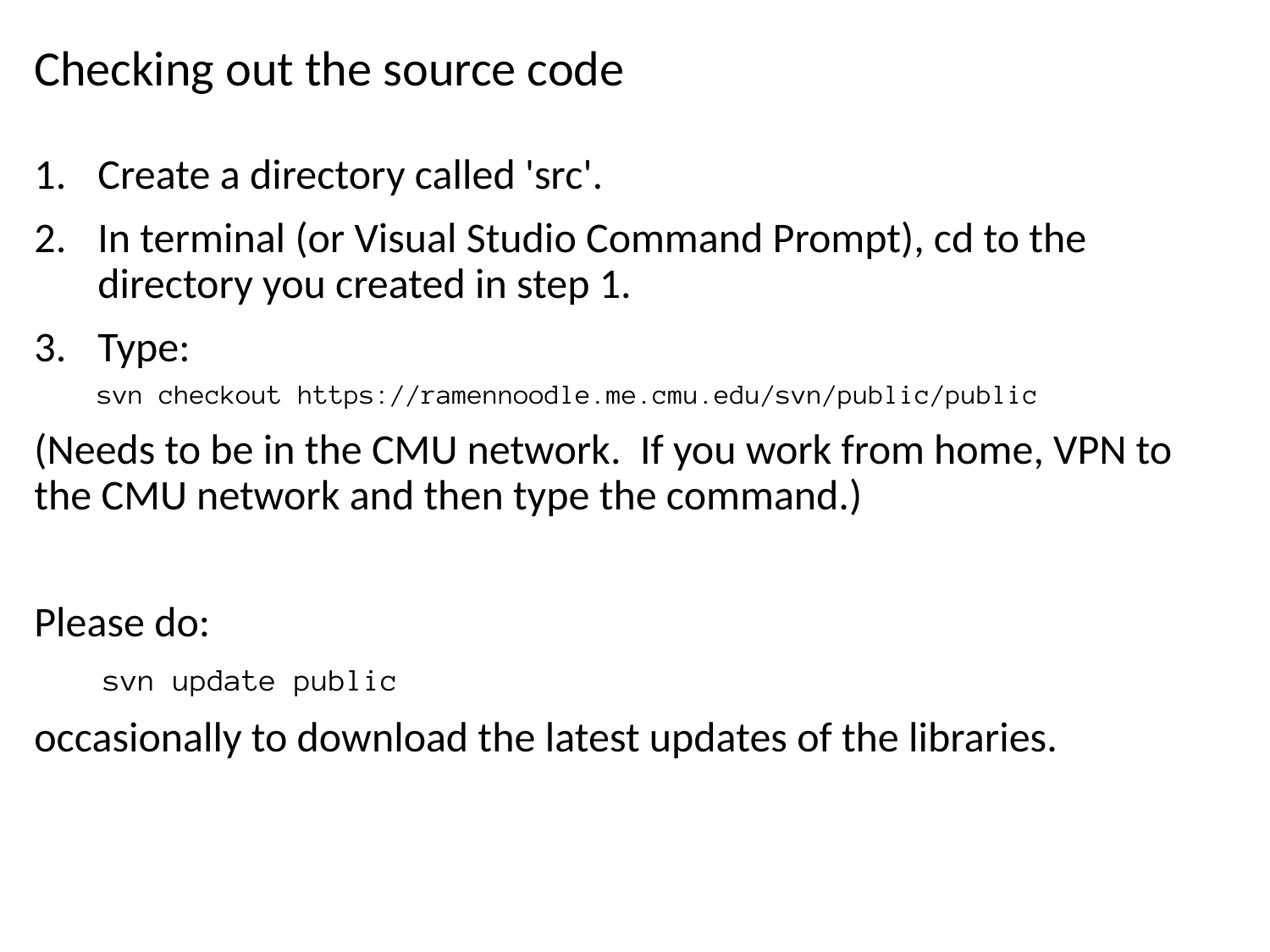

# Checking out the source code
Create a directory called 'src'.
In terminal (or Visual Studio Command Prompt), cd to the directory you created in step 1.
Type:
svn checkout https://ramennoodle.me.cmu.edu/svn/public/public
(Needs to be in the CMU network.  If you work from home, VPN to the CMU network and then type the command.)

Please do:
    svn update public
occasionally to download the latest updates of the libraries.